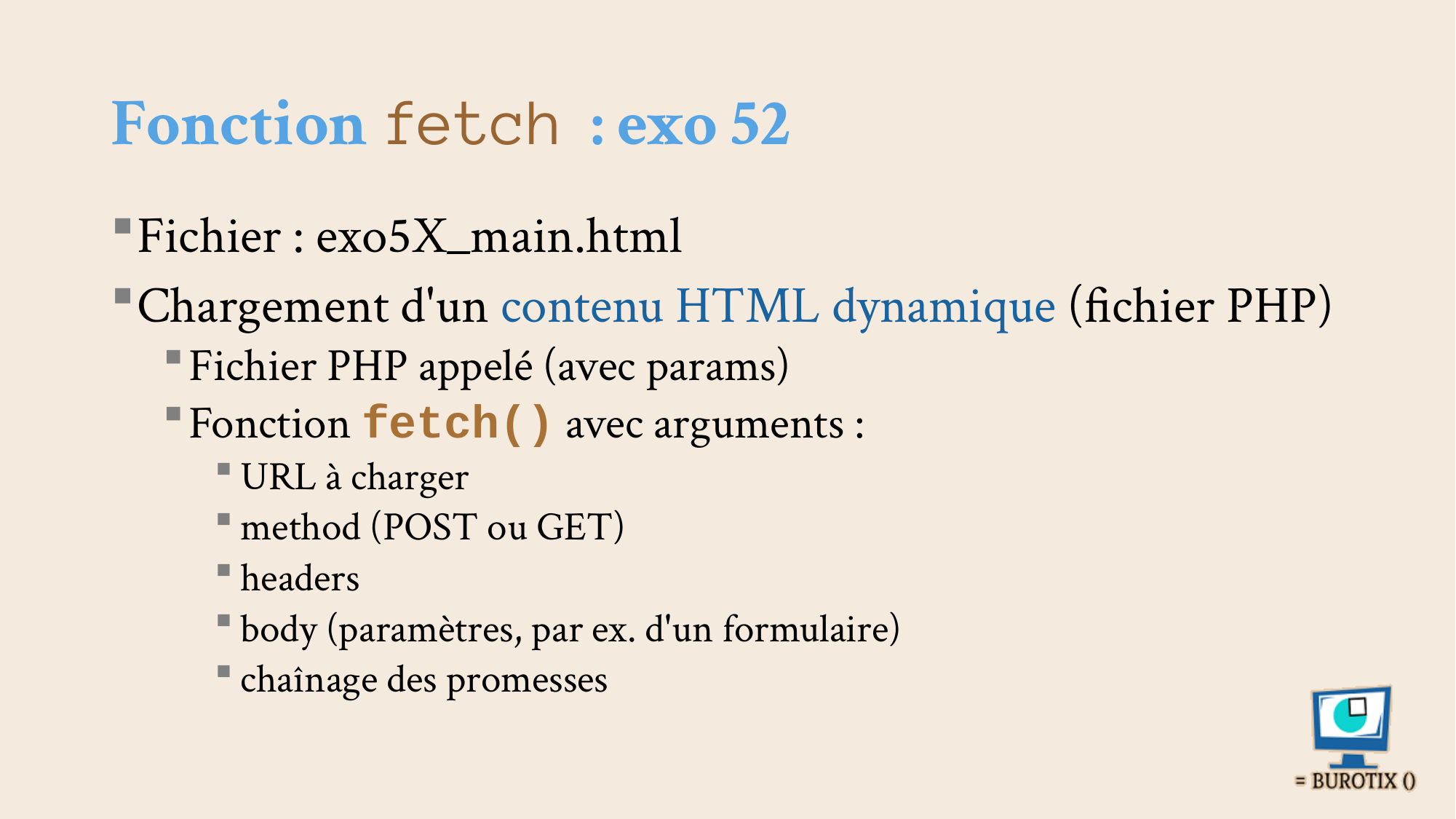

# Fonction fetch  : exo 52
Fichier : exo5X_main.html
Chargement d'un contenu HTML dynamique (fichier PHP)
Fichier PHP appelé (avec params)
Fonction fetch() avec arguments :
URL à charger
method (POST ou GET)
headers
body (paramètres, par ex. d'un formulaire)
chaînage des promesses